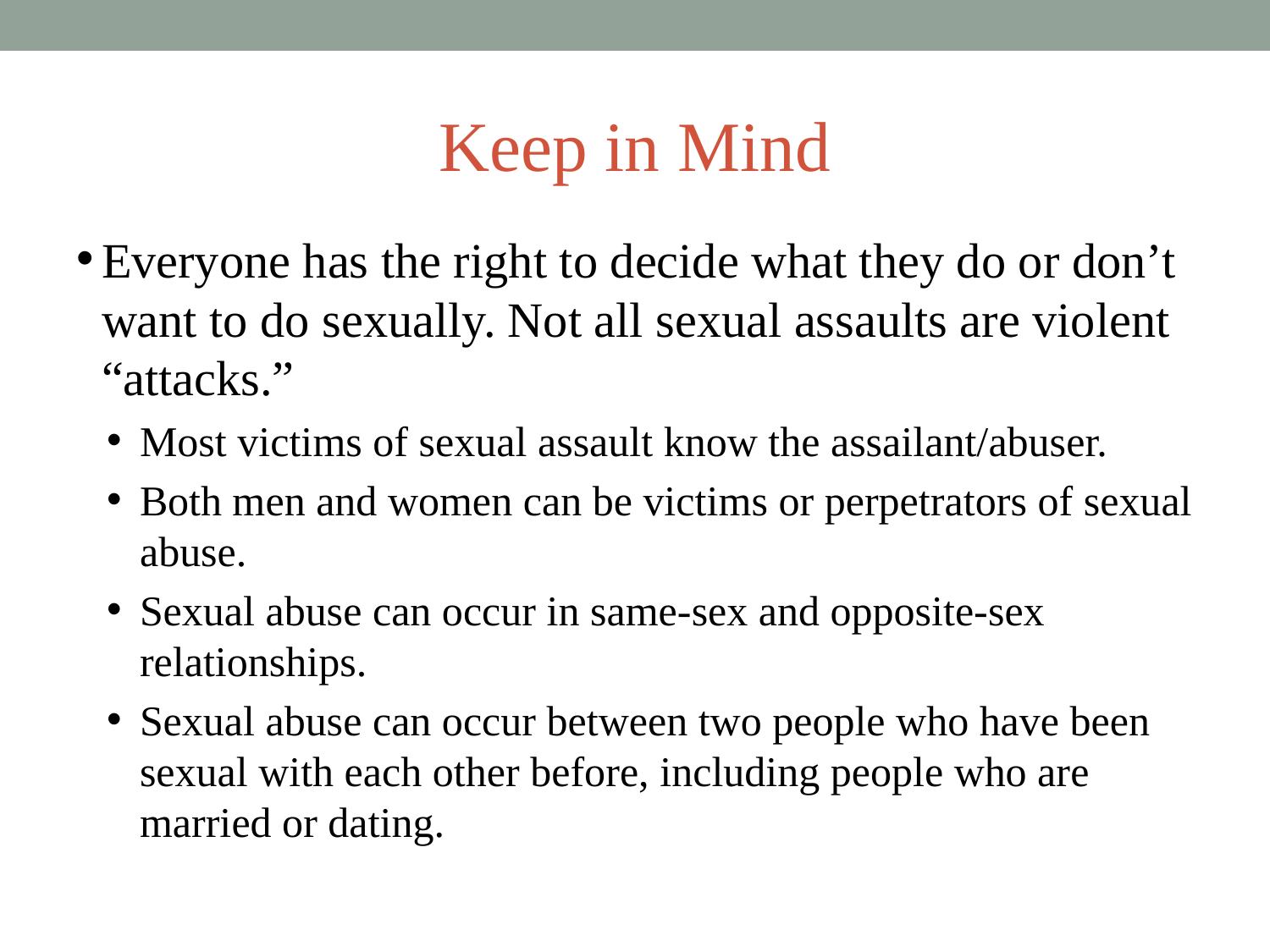

# Keep in Mind
Everyone has the right to decide what they do or don’t want to do sexually. Not all sexual assaults are violent “attacks.”
Most victims of sexual assault know the assailant/abuser.
Both men and women can be victims or perpetrators of sexual abuse.
Sexual abuse can occur in same-sex and opposite-sex relationships.
Sexual abuse can occur between two people who have been sexual with each other before, including people who are married or dating.